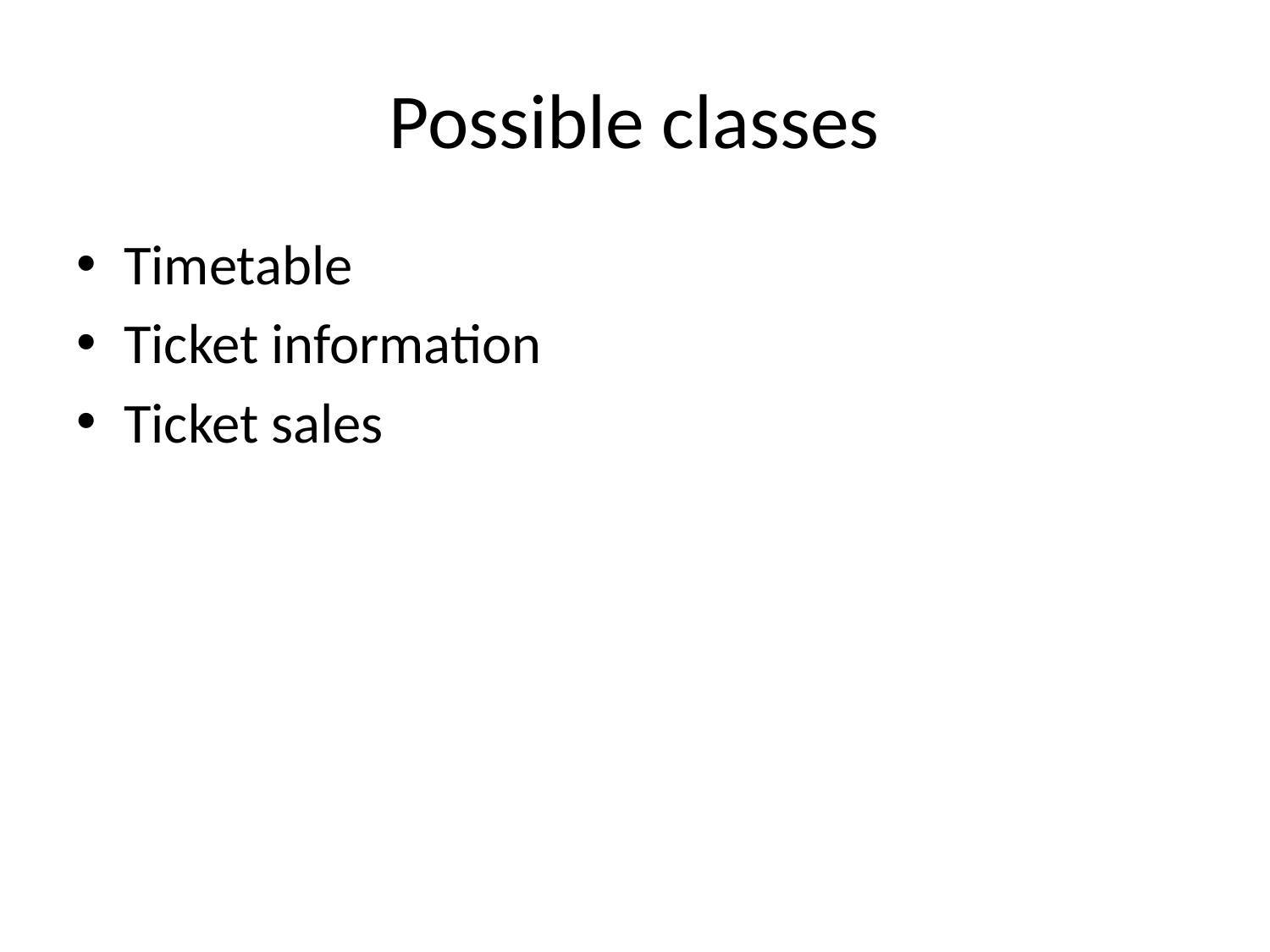

# Possible classes
Timetable
Ticket information
Ticket sales